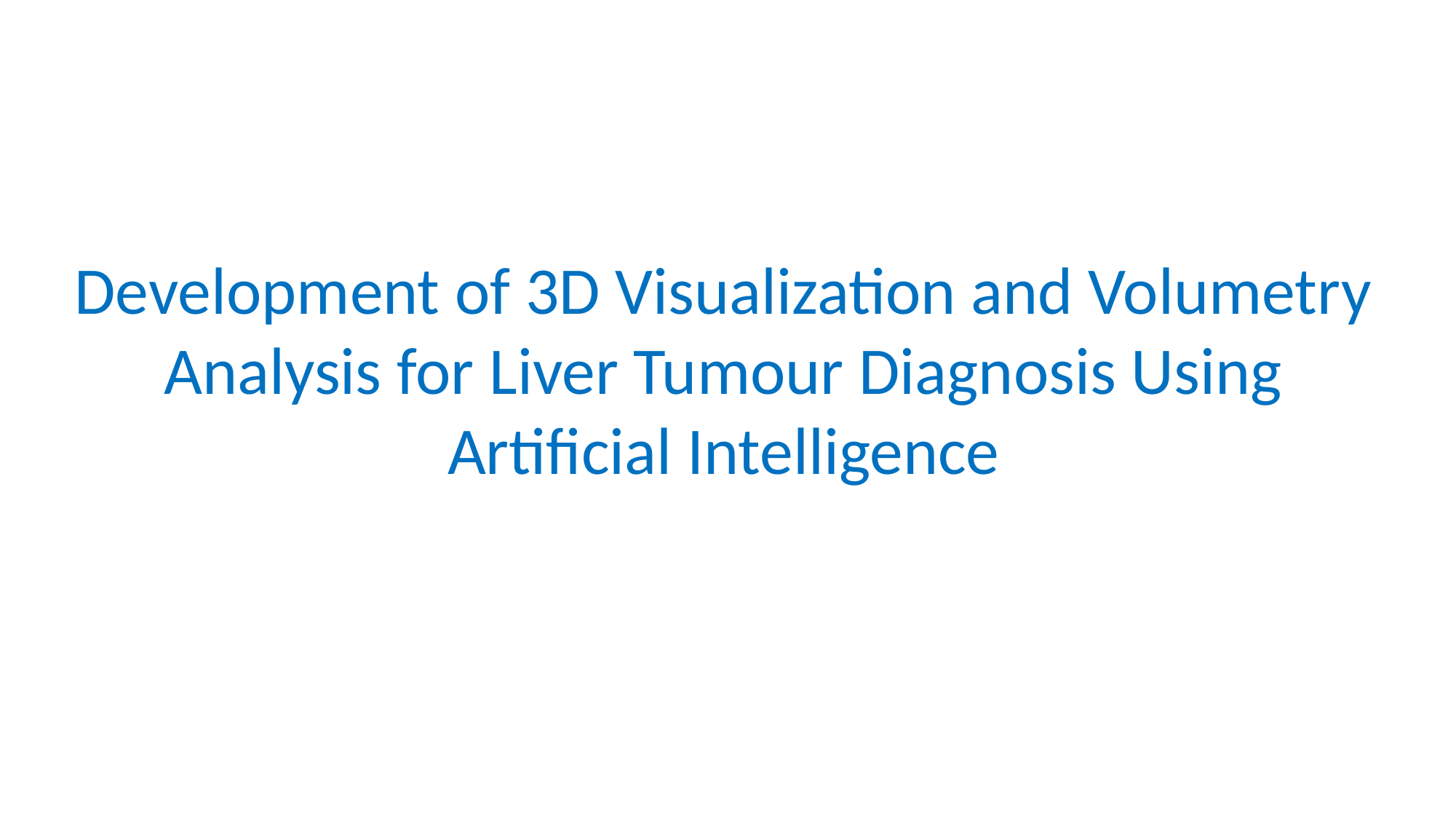

# Development of 3D Visualization and Volumetry Analysis for Liver Tumour Diagnosis Using Artificial Intelligence